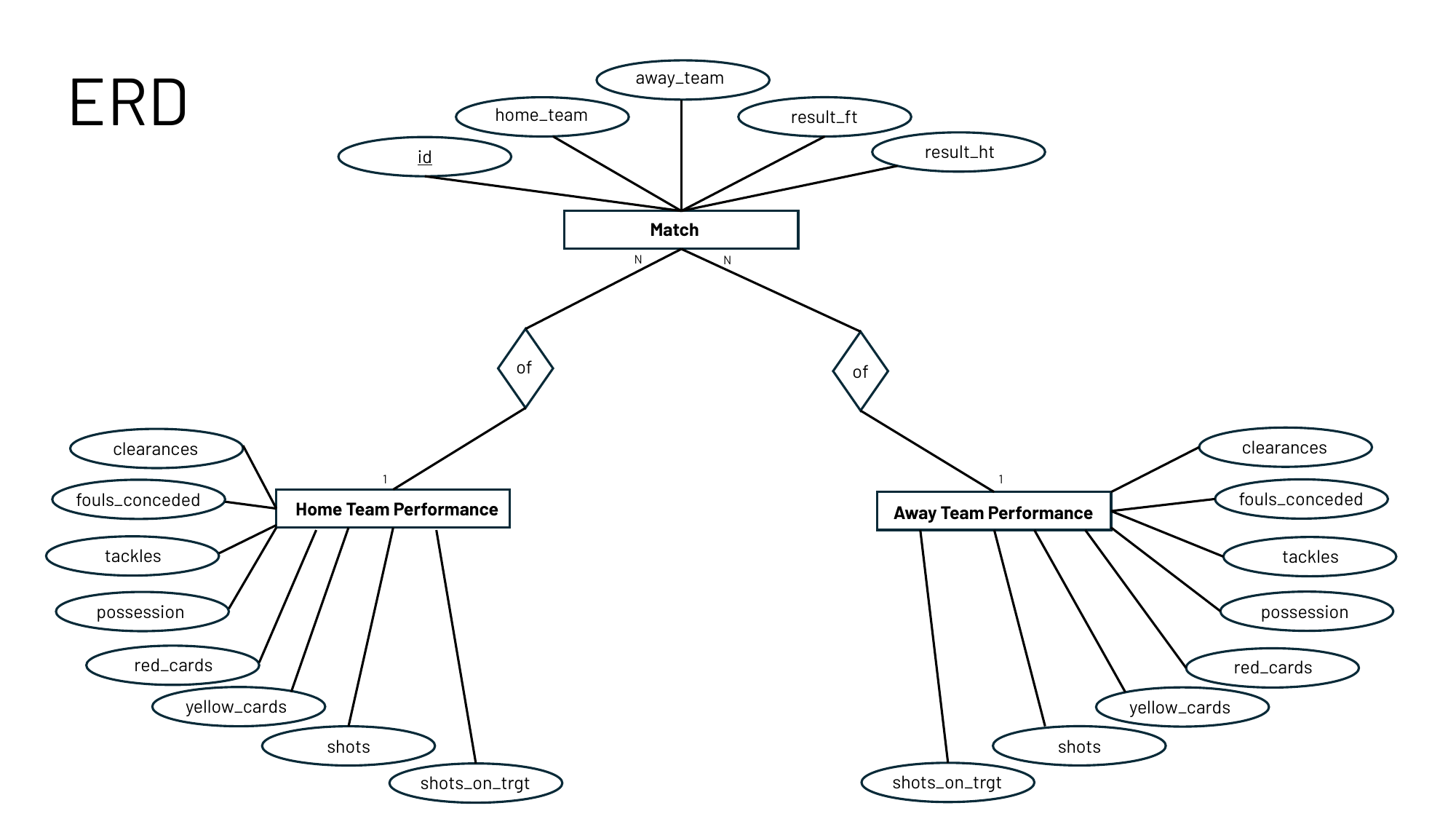

# ERD

away_team

result_ft

home_team

result_ht

id

Match

of

of

clearances

clearances

fouls_conceded

fouls_conceded

Home Team Performance

Away Team Performance

tackles

tackles

possession

possession

red_cards

red_cards

yellow_cards

yellow_cards

shots

shots

shots_on_trgt

shots_on_trgt
N
N
1
1